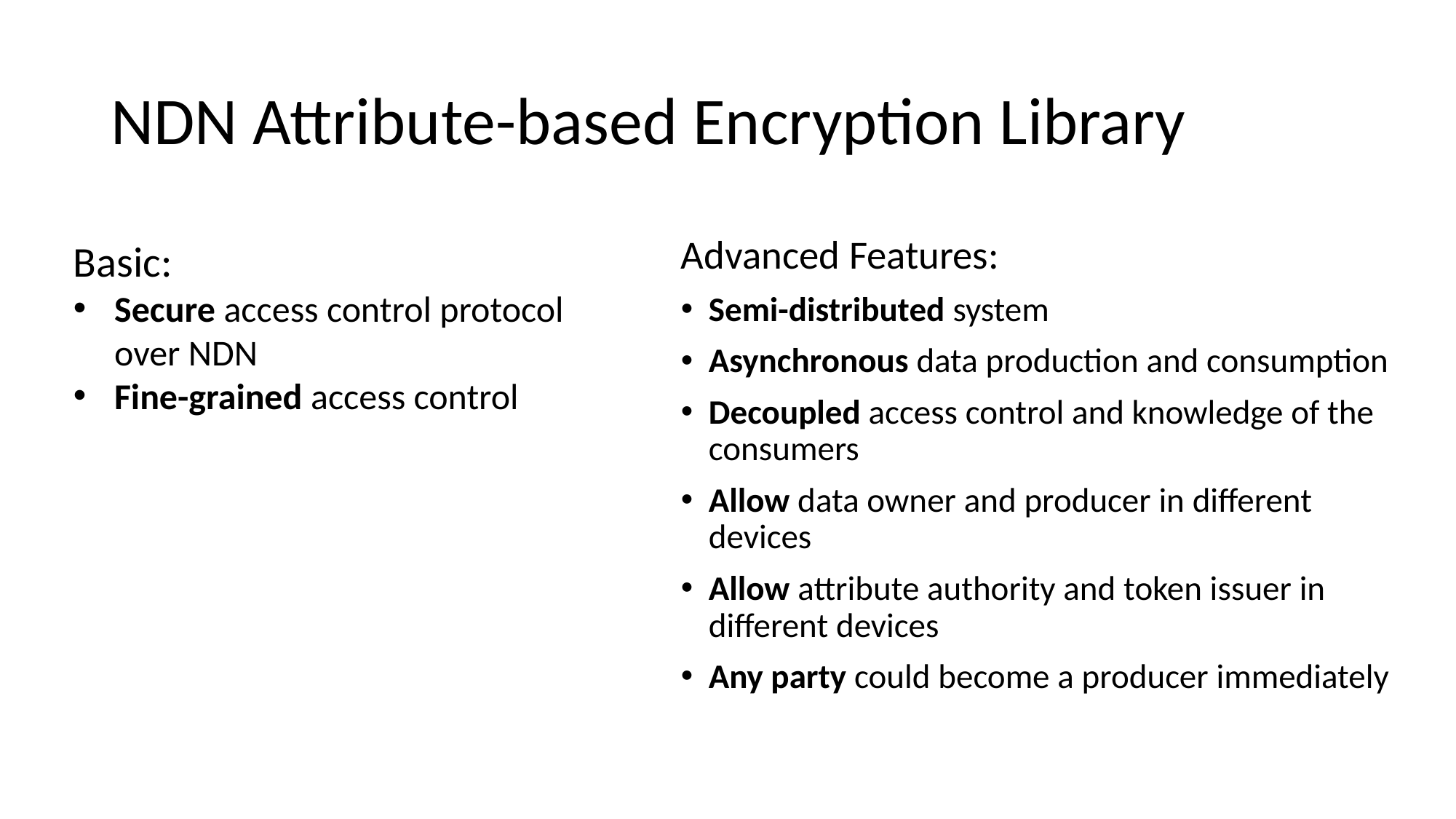

# NDN Attribute-based Encryption Library
Basic:
Secure access control protocol over NDN
Fine-grained access control

Advanced Features:
Semi-distributed system
Asynchronous data production and consumption
Decoupled access control and knowledge of the consumers
Allow data owner and producer in different devices
Allow attribute authority and token issuer in different devices
Any party could become a producer immediately